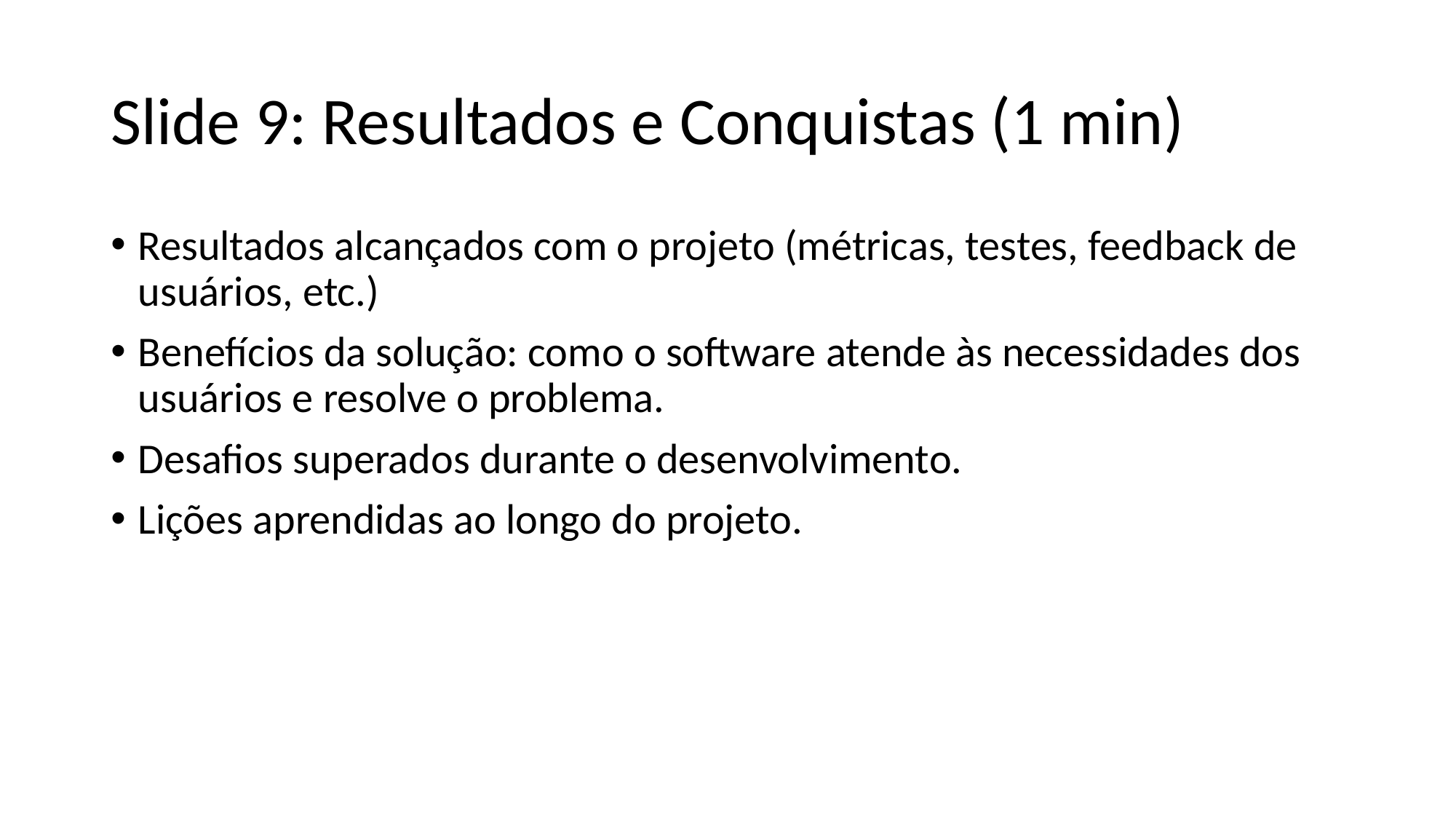

# Slide 9: Resultados e Conquistas (1 min)
Resultados alcançados com o projeto (métricas, testes, feedback de usuários, etc.)
Benefícios da solução: como o software atende às necessidades dos usuários e resolve o problema.
Desafios superados durante o desenvolvimento.
Lições aprendidas ao longo do projeto.